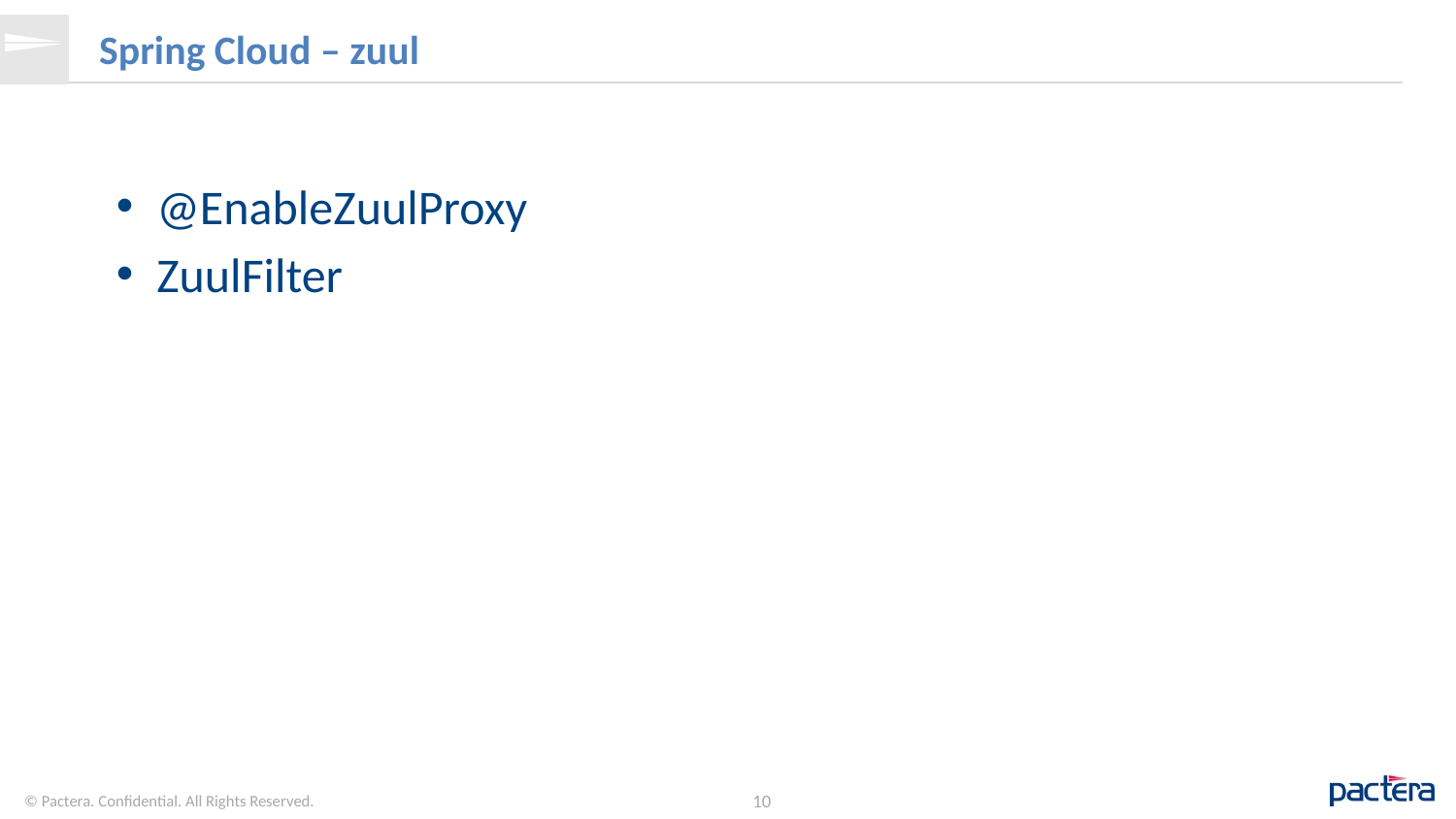

# Spring Cloud – zuul
@EnableZuulProxy
ZuulFilter
© Pactera. Confidential. All Rights Reserved.
10